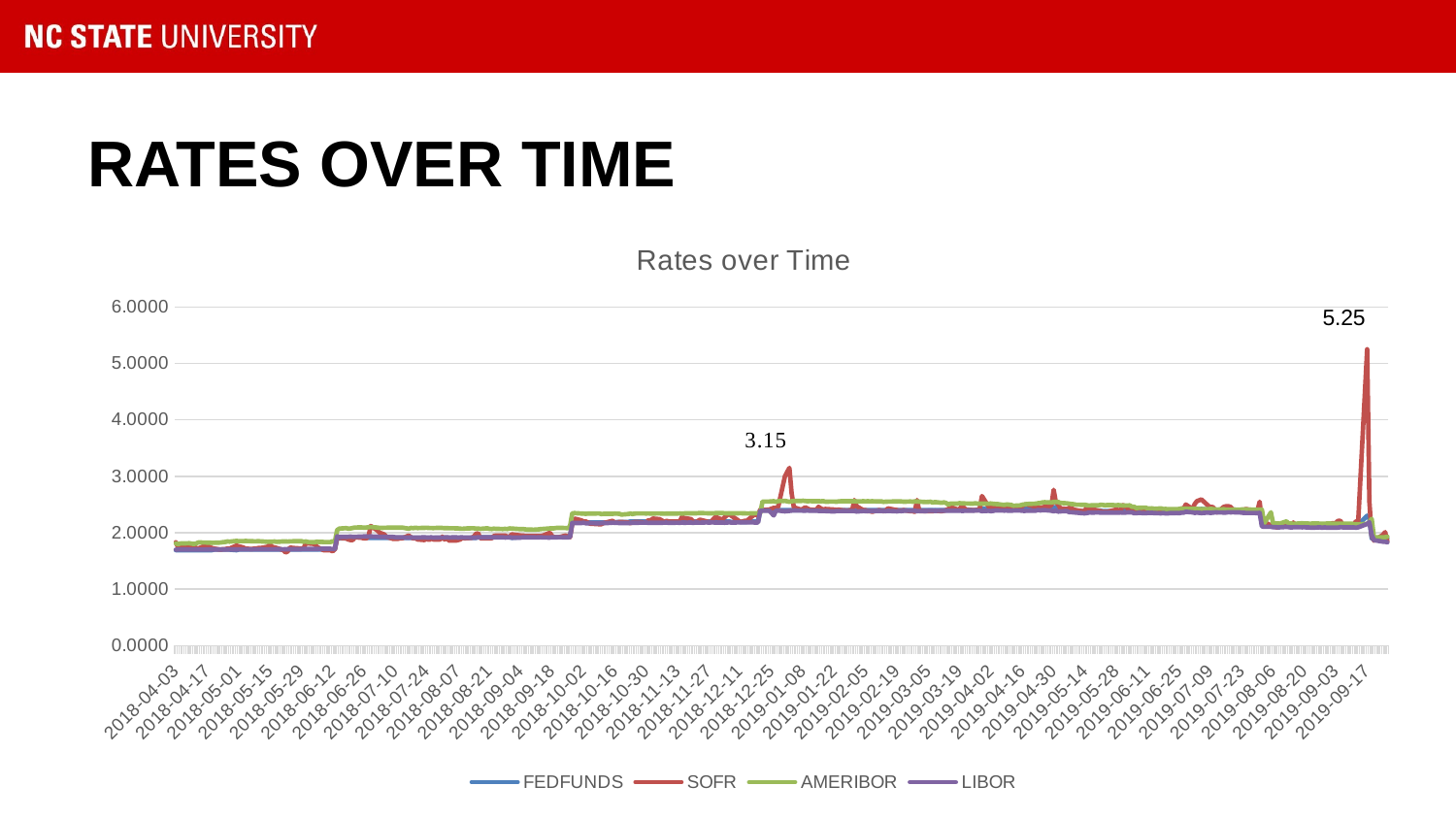

# RATES OVER TIME

### Chart: Rates over Time

| Category | FEDFUNDS | SOFR | AMERIBOR | LIBOR |
|---|---|---|---|---|
| 43193 | 1.69 | 1.83 | 1.80958 | 1.69938 |
| 43194 | 1.69 | 1.74 | 1.79544 | 1.70188 |
| 43195 | 1.69 | 1.75 | 1.80857 | 1.70313 |
| 43196 | 1.69 | 1.75 | 1.8092 | 1.70313 |
| 43199 | 1.69 | 1.75 | 1.81381 | 1.70188 |
| 43200 | 1.69 | 1.75 | 1.80639 | 1.70188 |
| 43201 | 1.69 | 1.76 | 1.80035 | 1.70188 |
| 43202 | 1.69 | 1.73 | 1.80827 | 1.70313 |
| 43203 | 1.69 | 1.72 | 1.82736 | 1.70188 |
| 43206 | 1.69 | 1.77 | 1.82543 | 1.70125 |
| 43207 | 1.69 | 1.76 | 1.82386 | 1.70375 |
| 43208 | 1.69 | 1.75 | 1.82444 | 1.705 |
| 43209 | 1.69 | 1.73 | 1.82027 | 1.70313 |
| 43210 | 1.7 | 1.72 | 1.82169 | 1.70313 |
| 43213 | 1.7 | 1.7 | 1.82574 | 1.70313 |
| 43214 | 1.7 | 1.71 | 1.83256 | 1.70313 |
| 43215 | 1.7 | 1.71 | 1.835 | 1.70313 |
| 43216 | 1.7 | 1.72 | 1.8445 | 1.70313 |
| 43217 | 1.7 | 1.72 | 1.84103 | 1.70438 |
| 43220 | 1.69 | 1.77 | 1.85364 | 1.70369 |
| 43221 | 1.7 | 1.76 | 1.85025 | 1.70438 |
| 43222 | 1.7 | 1.75 | 1.85153 | 1.70438 |
| 43223 | 1.7 | 1.74 | 1.85082 | 1.70438 |
| 43224 | 1.7 | 1.72 | 1.8525 | 1.70563 |
| 43227 | 1.7 | 1.71 | 1.84931 | 1.7044919999999997 |
| 43228 | 1.7 | 1.72 | 1.84701 | 1.705 |
| 43229 | 1.7 | 1.72 | 1.84758 | 1.705 |
| 43230 | 1.7 | 1.73 | 1.84827 | 1.705 |
| 43231 | 1.7 | 1.73 | 1.84688 | 1.70625 |
| 43234 | 1.7 | 1.75 | 1.83865 | 1.705 |
| 43235 | 1.7 | 1.79 | 1.84063 | 1.705 |
| 43236 | 1.7 | 1.75 | 1.84089 | 1.70538 |
| 43237 | 1.7 | 1.74 | 1.84426 | 1.706 |
| 43238 | 1.7 | 1.73 | 1.83743 | 1.70725 |
| 43241 | 1.7 | 1.69 | 1.84539 | 1.706 |
| 43242 | 1.7 | 1.65 | 1.84521 | 1.7085 |
| 43243 | 1.7 | 1.67 | 1.84225 | 1.70788 |
| 43244 | 1.7 | 1.74 | 1.84662 | 1.7085 |
| 43245 | 1.7 | 1.73 | 1.84728 | 1.70725 |
| 43249 | 1.7 | 1.72 | 1.85084 | 1.7085 |
| 43250 | 1.7 | 1.72 | 1.83903 | 1.71163 |
| 43251 | 1.7 | 1.81 | 1.84481 | 1.71163 |
| 43252 | 1.7 | 1.81 | 1.8346 | 1.712 |
| 43255 | 1.7 | 1.8 | 1.83286 | 1.712 |
| 43256 | 1.7 | 1.75 | 1.84138 | 1.712 |
| 43257 | 1.7 | 1.73 | 1.8342 | 1.7135 |
| 43258 | 1.7 | 1.71 | 1.83868 | 1.71438 |
| 43259 | 1.7 | 1.69 | 1.83407 | 1.715 |
| 43262 | 1.7 | 1.69 | 1.83291 | 1.71463 |
| 43263 | 1.7 | 1.67 | 1.84901 | 1.71325 |
| 43264 | 1.7 | 1.71 | 1.8402 | 1.71263 |
| 43265 | 1.9 | 1.9 | 2.04533 | 1.93563 |
| 43266 | 1.9 | 1.91 | 2.07317 | 1.92563 |
| 43269 | 1.9 | 1.9 | 2.08114 | 1.9255 |
| 43270 | 1.91 | 1.88 | 2.07338 | 1.92888 |
| 43271 | 1.92 | 1.87 | 2.07479 | 1.93038 |
| 43272 | 1.92 | 1.87 | 2.08373 | 1.92788 |
| 43273 | 1.92 | 1.92 | 2.09182 | 1.928 |
| 43276 | 1.92 | 1.91 | 2.09363 | 1.93163 |
| 43277 | 1.92 | 1.9 | 2.0886 | 1.935 |
| 43278 | 1.91 | 1.9 | 2.09138 | 1.93375 |
| 43279 | 1.91 | 1.93 | 2.09771 | 1.93325 |
| 43280 | 1.91 | 2.12 | 2.10099 | 1.93538 |
| 43283 | 1.91 | 2.04 | 2.09123 | 1.92975 |
| 43284 | 1.91 | 2.0 | 2.08546 | 1.92813 |
| 43286 | 1.91 | 1.97 | 2.08708 | 1.92813 |
| 43287 | 1.91 | 1.93 | 2.08849 | 1.92563 |
| 43290 | 1.91 | 1.89 | 2.08995 | 1.92588 |
| 43291 | 1.91 | 1.89 | 2.08911 | 1.91925 |
| 43292 | 1.91 | 1.89 | 2.08896 | 1.91825 |
| 43293 | 1.91 | 1.9 | 2.08994 | 1.91763 |
| 43294 | 1.91 | 1.9 | 2.09077 | 1.91763 |
| 43297 | 1.91 | 1.95 | 2.07113 | 1.91263 |
| 43298 | 1.91 | 1.92 | 2.0846 | 1.91825 |
| 43299 | 1.91 | 1.9 | 2.08099 | 1.91325 |
| 43300 | 1.91 | 1.9 | 2.08857 | 1.91225 |
| 43301 | 1.91 | 1.88 | 2.08201 | 1.9135 |
| 43304 | 1.91 | 1.87 | 2.08613 | 1.91838 |
| 43305 | 1.91 | 1.9 | 2.08849 | 1.91413 |
| 43306 | 1.91 | 1.87 | 2.08401 | 1.91488 |
| 43307 | 1.91 | 1.9 | 2.08313 | 1.91725 |
| 43308 | 1.91 | 1.88 | 2.08238 | 1.91163 |
| 43311 | 1.91 | 1.88 | 2.08744 | 1.916 |
| 43312 | 1.91 | 1.93 | 2.08403 | 1.91538 |
| 43313 | 1.91 | 1.88 | 2.07956 | 1.91563 |
| 43314 | 1.91 | 1.91 | 2.08226 | 1.92025 |
| 43315 | 1.91 | 1.86 | 2.07939 | 1.915 |
| 43318 | 1.91 | 1.86 | 2.07748 | 1.92 |
| 43319 | 1.91 | 1.87 | 2.07575 | 1.91338 |
| 43320 | 1.91 | 1.88 | 2.07145 | 1.91625 |
| 43321 | 1.91 | 1.91 | 2.07017 | 1.91625 |
| 43322 | 1.91 | 1.9 | 2.0736 | 1.9125 |
| 43325 | 1.91 | 1.91 | 2.07862 | 1.9125 |
| 43326 | 1.91 | 1.93 | 2.07849 | 1.91325 |
| 43327 | 1.91 | 1.98 | 2.07079 | 1.91375 |
| 43328 | 1.92 | 1.99 | 2.07308 | 1.92 |
| 43329 | 1.92 | 1.9 | 2.06893 | 1.91688 |
| 43332 | 1.92 | 1.9 | 2.07791 | 1.9175 |
| 43333 | 1.92 | 1.9 | 2.06884 | 1.91963 |
| 43334 | 1.92 | 1.9 | 2.065 | 1.91775 |
| 43335 | 1.92 | 1.94 | 2.07157 | 1.91813 |
| 43336 | 1.92 | 1.95 | 2.06898 | 1.91888 |
| 43339 | 1.92 | 1.95 | 2.06526 | 1.918378 |
| 43340 | 1.92 | 1.95 | 2.06798 | 1.91488 |
| 43341 | 1.92 | 1.93 | 2.06435 | 1.91538 |
| 43342 | 1.92 | 1.93 | 2.07606 | 1.92 |
| 43343 | 1.91 | 1.97 | 2.07368 | 1.91488 |
| 43347 | 1.92 | 1.95 | 2.06309 | 1.91363 |
| 43348 | 1.92 | 1.95 | 2.06624 | 1.91875 |
| 43349 | 1.92 | 1.94 | 2.05937 | 1.91838 |
| 43350 | 1.92 | 1.94 | 2.05498 | 1.91875 |
| 43353 | 1.92 | 1.94 | 2.05363 | 1.91913 |
| 43354 | 1.92 | 1.94 | 2.05623 | 1.91513 |
| 43355 | 1.92 | 1.94 | 2.05919 | 1.919 |
| 43356 | 1.92 | 1.94 | 2.06448 | 1.91988 |
| 43357 | 1.92 | 1.95 | 2.06667 | 1.91513 |
| 43360 | 1.92 | 2.0 | 2.07559 | 1.91463 |
| 43361 | 1.92 | 1.94 | 2.07805 | 1.91888 |
| 43362 | 1.92 | 1.92 | 2.07756 | 1.91863 |
| 43363 | 1.92 | 1.92 | 2.0854 | 1.91738 |
| 43364 | 1.92 | 1.92 | 2.08621 | 1.92088 |
| 43367 | 1.93 | 1.95 | 2.08333 | 1.918 |
| 43368 | 1.93 | 1.93 | 2.07921 | 1.91625 |
| 43369 | 1.93 | 1.92 | 2.114 | 1.92525 |
| 43370 | 2.18 | 2.16 | 2.34292 | 2.17388 |
| 43371 | 2.18 | 2.25 | 2.34701 | 2.17138 |
| 43374 | 2.18 | 2.22 | 2.33996 | 2.17075 |
| 43375 | 2.18 | 2.2 | 2.33799 | 2.17725 |
| 43376 | 2.18 | 2.2 | 2.33453 | 2.16813 |
| 43377 | 2.18 | 2.18 | 2.33797 | 2.16525 |
| 43378 | 2.18 | 2.16 | 2.33924 | 2.17175 |
| 43382 | 2.18 | 2.15 | 2.34045 | 2.1655 |
| 43383 | 2.18 | 2.15 | 2.33087 | 2.172 |
| 43384 | 2.18 | 2.17 | 2.33348 | 2.17225 |
| 43385 | 2.18 | 2.18 | 2.33348 | 2.16938 |
| 43388 | 2.18 | 2.21 | 2.33515 | 2.17725 |
| 43389 | 2.18 | 2.18 | 2.33788 | 2.17638 |
| 43390 | 2.19 | 2.18 | 2.33695 | 2.176 |
| 43391 | 2.19 | 2.19 | 2.33444 | 2.17025 |
| 43392 | 2.19 | 2.19 | 2.32052 | 2.17113 |
| 43395 | 2.19 | 2.18 | 2.33068 | 2.17063 |
| 43396 | 2.2 | 2.17 | 2.33881 | 2.17388 |
| 43397 | 2.2 | 2.18 | 2.33089 | 2.17513 |
| 43398 | 2.2 | 2.19 | 2.3401 | 2.17425 |
| 43399 | 2.2 | 2.19 | 2.3407 | 2.17675 |
| 43402 | 2.2 | 2.18 | 2.34051 | 2.17888 |
| 43403 | 2.2 | 2.18 | 2.33954 | 2.18 |
| 43404 | 2.2 | 2.22 | 2.34039 | 2.173 |
| 43405 | 2.2 | 2.22 | 2.33874 | 2.17538 |
| 43406 | 2.19 | 2.25 | 2.33959 | 2.17463 |
| 43409 | 2.2 | 2.24 | 2.3406 | 2.17525 |
| 43410 | 2.2 | 2.22 | 2.33923 | 2.17663 |
| 43411 | 2.2 | 2.18 | 2.33703 | 2.17725 |
| 43412 | 2.2 | 2.21 | 2.33765 | 2.17988 |
| 43413 | 2.19 | 2.2 | 2.33828 | 2.175 |
| 43417 | 2.2 | 2.2 | 2.34012 | 2.17788 |
| 43418 | 2.2 | 2.2 | 2.34206 | 2.17575 |
| 43419 | 2.2 | 2.28 | 2.33705 | 2.17938 |
| 43420 | 2.2 | 2.26 | 2.34199 | 2.17538 |
| 43423 | 2.2 | 2.24 | 2.34309 | 2.18075 |
| 43424 | 2.2 | 2.2 | 2.34249 | 2.17288 |
| 43425 | 2.2 | 2.18 | 2.34333 | 2.1805 |
| 43427 | 2.2 | 2.23 | 2.34758 | 2.177 |
| 43430 | 2.2 | 2.2 | 2.34441 | 2.183 |
| 43431 | 2.2 | 2.19 | 2.34331 | 2.1785 |
| 43432 | 2.2 | 2.19 | 2.34416 | 2.1825 |
| 43433 | 2.2 | 2.24 | 2.34402 | 2.18275 |
| 43434 | 2.2 | 2.28 | 2.34695 | 2.1775 |
| 43437 | 2.19 | 2.23 | 2.34755 | 2.18188 |
| 43438 | 2.2 | 2.27 | 2.34529 | 2.17613 |
| 43440 | 2.2 | 2.34 | 2.34239 | 2.18238 |
| 43441 | 2.19 | 2.3 | 2.3437 | 2.18088 |
| 43444 | 2.2 | 2.22 | 2.3434 | 2.182 |
| 43445 | 2.19 | 2.19 | 2.34574 | 2.18213 |
| 43446 | 2.19 | 2.2 | 2.34389 | 2.18475 |
| 43447 | 2.19 | 2.21 | 2.34286 | 2.18438 |
| 43448 | 2.19 | 2.21 | 2.34128 | 2.18475 |
| 43451 | 2.2 | 2.31 | 2.34299 | 2.18125 |
| 43452 | 2.2 | 2.32 | 2.34575 | 2.18025 |
| 43453 | 2.2 | 2.3 | 2.34413 | 2.18175 |
| 43454 | 2.4 | 2.41 | 2.34462 | 2.38788 |
| 43455 | 2.4 | 2.4 | 2.55295 | 2.39163 |
| 43458 | 2.4 | 2.41 | 2.55254 | 2.38988 |
| 43460 | 2.4 | 2.44 | 2.55932 | 2.306278 |
| 43461 | 2.4 | 2.44 | 2.54561 | 2.391 |
| 43462 | 2.4 | 2.46 | 2.56113 | 2.39238 |
| 43465 | 2.4 | 3.0 | 2.56481 | 2.37825 |
| 43467 | 2.4 | 3.15 | 2.54811 | 2.38675 |
| 43468 | 2.4 | 2.7 | 2.55753 | 2.39188 |
| 43469 | 2.4 | 2.45 | 2.56315 | 2.394 |
| 43472 | 2.4 | 2.41 | 2.56171 | 2.39275 |
| 43473 | 2.4 | 2.42 | 2.56748 | 2.39125 |
| 43474 | 2.4 | 2.45 | 2.56339 | 2.39075 |
| 43475 | 2.4 | 2.43 | 2.5584 | 2.39413 |
| 43476 | 2.4 | 2.41 | 2.56143 | 2.38938 |
| 43479 | 2.4 | 2.4 | 2.55789 | 2.39013 |
| 43480 | 2.4 | 2.46 | 2.56049 | 2.38675 |
| 43481 | 2.4 | 2.43 | 2.5563 | 2.38488 |
| 43482 | 2.4 | 2.41 | 2.5623 | 2.38463 |
| 43483 | 2.4 | 2.42 | 2.55115 | 2.38388 |
| 43487 | 2.4 | 2.41 | 2.55312 | 2.37563 |
| 43488 | 2.4 | 2.4 | 2.549 | 2.38413 |
| 43489 | 2.4 | 2.41 | 2.5561 | 2.3845 |
| 43490 | 2.4 | 2.4 | 2.55784 | 2.38475 |
| 43493 | 2.4 | 2.39 | 2.55821 | 2.38488 |
| 43494 | 2.4 | 2.4 | 2.5587 | 2.38438 |
| 43495 | 2.4 | 2.39 | 2.55835 | 2.38388 |
| 43496 | 2.4 | 2.58 | 2.55944 | 2.3835 |
| 43497 | 2.4 | 2.47 | 2.55464 | 2.374 |
| 43500 | 2.4 | 2.4 | 2.5577 | 2.38413 |
| 43501 | 2.4 | 2.4 | 2.55705 | 2.38238 |
| 43502 | 2.4 | 2.38 | 2.55788 | 2.38325 |
| 43503 | 2.4 | 2.38 | 2.55724 | 2.38313 |
| 43504 | 2.4 | 2.37 | 2.55784 | 2.38575 |
| 43507 | 2.4 | 2.4 | 2.55444 | 2.38625 |
| 43508 | 2.4 | 2.39 | 2.55565 | 2.3835 |
| 43509 | 2.4 | 2.38 | 2.54699 | 2.38438 |
| 43510 | 2.4 | 2.39 | 2.55008 | 2.38275 |
| 43511 | 2.4 | 2.43 | 2.55217 | 2.387 |
| 43515 | 2.4 | 2.4 | 2.5545 | 2.378 |
| 43516 | 2.4 | 2.39 | 2.55706 | 2.38463 |
| 43517 | 2.4 | 2.39 | 2.55416 | 2.3825 |
| 43518 | 2.4 | 2.4 | 2.54981 | 2.38788 |
| 43521 | 2.4 | 2.38 | 2.55353 | 2.38863 |
| 43522 | 2.4 | 2.38 | 2.55117 | 2.38863 |
| 43523 | 2.4 | 2.37 | 2.55457 | 2.38825 |
| 43524 | 2.4 | 2.58 | 2.55516 | 2.38275 |
| 43525 | 2.4 | 2.38 | 2.55115 | 2.38488 |
| 43528 | 2.4 | 2.38 | 2.54419 | 2.38238 |
| 43529 | 2.4 | 2.38 | 2.54563 | 2.39063 |
| 43530 | 2.4 | 2.38 | 2.5496 | 2.39063 |
| 43531 | 2.4 | 2.38 | 2.53449 | 2.38975 |
| 43532 | 2.4 | 2.39 | 2.54333 | 2.38688 |
| 43535 | 2.4 | 2.38 | 2.53081 | 2.39025 |
| 43536 | 2.4 | 2.39 | 2.53811 | 2.39038 |
| 43537 | 2.4 | 2.4 | 2.52652 | 2.39013 |
| 43538 | 2.4 | 2.42 | 2.4961 | 2.39038 |
| 43539 | 2.4 | 2.46 | 2.5189 | 2.39038 |
| 43542 | 2.4 | 2.41 | 2.51513 | 2.38963 |
| 43543 | 2.4 | 2.42 | 2.52498 | 2.39013 |
| 43544 | 2.41 | 2.47 | 2.51939 | 2.38625 |
| 43545 | 2.41 | 2.44 | 2.51995 | 2.38725 |
| 43546 | 2.41 | 2.4 | 2.51797 | 2.389 |
| 43549 | 2.4 | 2.4 | 2.51689 | 2.38938 |
| 43550 | 2.4 | 2.4 | 2.52182 | 2.39388 |
| 43551 | 2.41 | 2.4 | 2.51633 | 2.39213 |
| 43552 | 2.41 | 2.43 | 2.51488 | 2.39275 |
| 43553 | 2.43 | 2.65 | 2.51758 | 2.382 |
| 43556 | 2.41 | 2.46 | 2.51294 | 2.38813 |
| 43557 | 2.41 | 2.46 | 2.51972 | 2.38025 |
| 43558 | 2.41 | 2.47 | 2.51234 | 2.38613 |
| 43559 | 2.41 | 2.46 | 2.50951 | 2.39413 |
| 43560 | 2.41 | 2.46 | 2.507 | 2.39375 |
| 43563 | 2.41 | 2.46 | 2.49192 | 2.39175 |
| 43564 | 2.41 | 2.45 | 2.50208 | 2.393 |
| 43565 | 2.41 | 2.45 | 2.49779 | 2.3885 |
| 43566 | 2.41 | 2.44 | 2.49393 | 2.3885 |
| 43567 | 2.41 | 2.44 | 2.47825 | 2.39225 |
| 43570 | 2.41 | 2.47 | 2.48483 | 2.39263 |
| 43571 | 2.41 | 2.47 | 2.49745 | 2.38913 |
| 43572 | 2.42 | 2.5 | 2.50197 | 2.38563 |
| 43573 | 2.43 | 2.5 | 2.5092 | 2.39113 |
| 43577 | 2.44 | 2.46 | 2.51565 | 2.3901540000000003 |
| 43578 | 2.44 | 2.46 | 2.52338 | 2.40275 |
| 43579 | 2.44 | 2.44 | 2.52743 | 2.39413 |
| 43580 | 2.44 | 2.45 | 2.53737 | 2.39938 |
| 43581 | 2.44 | 2.46 | 2.54097 | 2.4 |
| 43584 | 2.45 | 2.48 | 2.53545 | 2.38975 |
| 43585 | 2.45 | 2.76 | 2.54666 | 2.37913 |
| 43586 | 2.45 | 2.54 | 2.54536 | 2.39188 |
| 43587 | 2.41 | 2.5 | 2.54575 | 2.37313 |
| 43588 | 2.4 | 2.43 | 2.52816 | 2.37788 |
| 43591 | 2.4 | 2.42 | 2.52193 | 2.3823540000000003 |
| 43592 | 2.4 | 2.44 | 2.51515 | 2.36313 |
| 43593 | 2.39 | 2.43 | 2.50824 | 2.36275 |
| 43594 | 2.38 | 2.41 | 2.50493 | 2.35888 |
| 43595 | 2.38 | 2.4 | 2.49747 | 2.35638 |
| 43598 | 2.38 | 2.38 | 2.49463 | 2.34513 |
| 43599 | 2.38 | 2.39 | 2.49535 | 2.34338 |
| 43600 | 2.4 | 2.48 | 2.48532 | 2.34913 |
| 43601 | 2.39 | 2.43 | 2.48353 | 2.35938 |
| 43602 | 2.39 | 2.42 | 2.48507 | 2.35575 |
| 43605 | 2.39 | 2.39 | 2.48582 | 2.35938 |
| 43606 | 2.39 | 2.38 | 2.49489 | 2.35538 |
| 43607 | 2.38 | 2.37 | 2.49239 | 2.3545 |
| 43608 | 2.38 | 2.37 | 2.48627 | 2.35625 |
| 43609 | 2.38 | 2.37 | 2.49069 | 2.3565 |
| 43613 | 2.39 | 2.41 | 2.48838 | 2.35388 |
| 43614 | 2.39 | 2.4 | 2.49008 | 2.356 |
| 43615 | 2.39 | 2.4 | 2.48636 | 2.35775 |
| 43616 | 2.4 | 2.49 | 2.48197 | 2.3545 |
| 43619 | 2.38 | 2.4 | 2.48514 | 2.36075 |
| 43620 | 2.38 | 2.39 | 2.45833 | 2.36 |
| 43621 | 2.38 | 2.4 | 2.4598 | 2.34538 |
| 43622 | 2.37 | 2.4 | 2.43339 | 2.346 |
| 43623 | 2.37 | 2.39 | 2.44245 | 2.35175 |
| 43626 | 2.37 | 2.39 | 2.44392 | 2.345 |
| 43627 | 2.37 | 2.38 | 2.42914 | 2.35088 |
| 43628 | 2.37 | 2.37 | 2.42955 | 2.35038 |
| 43629 | 2.37 | 2.35 | 2.43235 | 2.3505 |
| 43630 | 2.36 | 2.35 | 2.4222 | 2.34663 |
| 43633 | 2.38 | 2.41 | 2.431432 | 2.34438 |
| 43634 | 2.37 | 2.39 | 2.41838 | 2.3495 |
| 43635 | 2.37 | 2.36 | 2.41991 | 2.34088 |
| 43636 | 2.37 | 2.36 | 2.41671 | 2.3415 |
| 43637 | 2.38 | 2.37 | 2.41616 | 2.3475 |
| 43640 | 2.38 | 2.39 | 2.41685 | 2.34925 |
| 43641 | 2.38 | 2.41 | 2.4204 | 2.34475 |
| 43642 | 2.38 | 2.43 | 2.42558 | 2.354 |
| 43643 | 2.38 | 2.42 | 2.42321 | 2.35488 |
| 43644 | 2.4 | 2.5 | 2.42401 | 2.37038 |
| 43647 | 2.39 | 2.42 | 2.42137 | 2.35975 |
| 43648 | 2.4 | 2.51 | 2.42003 | 2.35138 |
| 43649 | 2.41 | 2.56 | 2.41961 | 2.35638 |
| 43651 | 2.42 | 2.59 | 2.417 | 2.34825 |
| 43654 | 2.41 | 2.48 | 2.41833 | 2.35688 |
| 43655 | 2.41 | 2.45 | 2.41971 | 2.35013 |
| 43656 | 2.41 | 2.46 | 2.41896 | 2.35475 |
| 43657 | 2.4 | 2.41 | 2.41265 | 2.359 |
| 43658 | 2.38 | 2.36 | 2.40938 | 2.35913 |
| 43661 | 2.4 | 2.46 | 2.4158060000000003 | 2.35713 |
| 43662 | 2.41 | 2.47 | 2.40704 | 2.35663 |
| 43663 | 2.41 | 2.47 | 2.40663 | 2.36275 |
| 43664 | 2.41 | 2.46 | 2.40216 | 2.36063 |
| 43665 | 2.41 | 2.41 | 2.40984 | 2.362 |
| 43668 | 2.4 | 2.4 | 2.4082952 | 2.35963 |
| 43669 | 2.4 | 2.4 | 2.412 | 2.35375 |
| 43670 | 2.4 | 2.41 | 2.40943 | 2.35225 |
| 43671 | 2.4 | 2.42 | 2.41165 | 2.349 |
| 43672 | 2.4 | 2.41 | 2.40808 | 2.35038 |
| 43675 | 2.4 | 2.4 | 2.40989104 | 2.34863 |
| 43676 | 2.39 | 2.39 | 2.40832 | 2.347 |
| 43677 | 2.4 | 2.55 | 2.40727 | 2.35163 |
| 43678 | 2.14 | 2.19 | 2.40783 | 2.11225 |
| 43679 | 2.14 | 2.19 | 2.1656 | 2.10425 |
| 43682 | 2.13 | 2.13 | 2.359782208 | 2.10513 |
| 43683 | 2.13 | 2.11 | 2.16405 | 2.09713 |
| 43684 | 2.12 | 2.1 | 2.16136 | 2.09938 |
| 43685 | 2.12 | 2.09 | 2.16343 | 2.09525 |
| 43686 | 2.12 | 2.11 | 2.15969 | 2.09538 |
| 43689 | 2.12 | 2.12 | 2.2016624416 | 2.10275 |
| 43690 | 2.12 | 2.16 | 2.15576 | 2.09825 |
| 43691 | 2.12 | 2.13 | 2.16509 | 2.09213 |
| 43692 | 2.13 | 2.18 | 2.15399 | 2.09588 |
| 43693 | 2.13 | 2.13 | 2.15899 | 2.0985 |
| 43696 | 2.13 | 2.11 | 2.1670984883199997 | 2.09538 |
| 43697 | 2.13 | 2.13 | 2.1633 | 2.097 |
| 43698 | 2.12 | 2.1 | 2.16348 | 2.093 |
| 43699 | 2.12 | 2.09 | 2.16115 | 2.09363 |
| 43700 | 2.12 | 2.1 | 2.16115 | 2.08838 |
| 43703 | 2.12 | 2.1 | 2.1632356976639997 | 2.093478 |
| 43704 | 2.12 | 2.15 | 2.15875 | 2.09575 |
| 43705 | 2.12 | 2.12 | 2.1579 | 2.08663 |
| 43706 | 2.12 | 2.12 | 2.1581 | 2.095 |
| 43707 | 2.13 | 2.16 | 2.16237 | 2.08963 |
| 43711 | 2.13 | 2.17 | 2.1600711395328 | 2.09063 |
| 43712 | 2.13 | 2.21 | 2.15954 | 2.09125 |
| 43713 | 2.13 | 2.21 | 2.15824 | 2.09763 |
| 43714 | 2.12 | 2.15 | 2.15794 | 2.09475 |
| 43717 | 2.13 | 2.12 | 2.15963222790656 | 2.09388 |
| 43718 | 2.13 | 2.14 | 2.15916 | 2.0925 |
| 43719 | 2.13 | 2.15 | 2.15243 | 2.0945 |
| 43720 | 2.13 | 2.2 | 2.14984 | 2.08825 |
| 43721 | 2.14 | 2.2 | 2.14771 | 2.09475 |
| 43725 | 2.3 | 5.25 | 2.15731 | 2.15488 |
| 43726 | 2.25 | 2.55 | 2.18509 | 2.18525 |
| 43727 | 1.9 | 1.95 | 2.24688 | 1.9621300000000002 |
| 43728 | 1.9 | 1.86 | 1.91954 | 1.8685 |
| 43732 | 1.9 | 1.96 | 1.91839 | 1.842 |
| 43733 | 1.9 | 2.01 | 1.92022 | 1.8407499999999999 |
| 43734 | 1.9 | 1.85 | 1.9288 | 1.82988 |